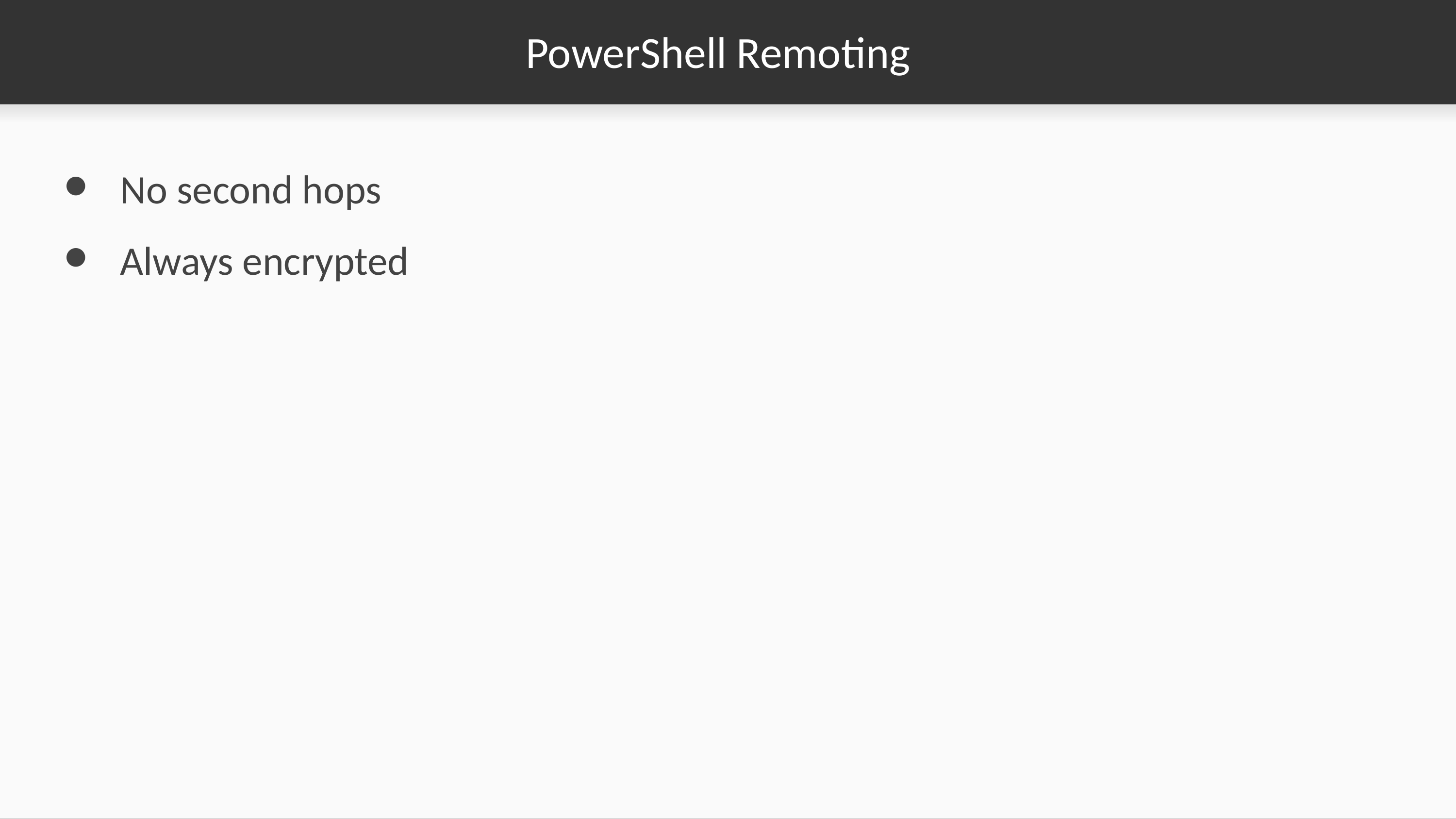

# PowerShell Remoting
No second hops
Always encrypted